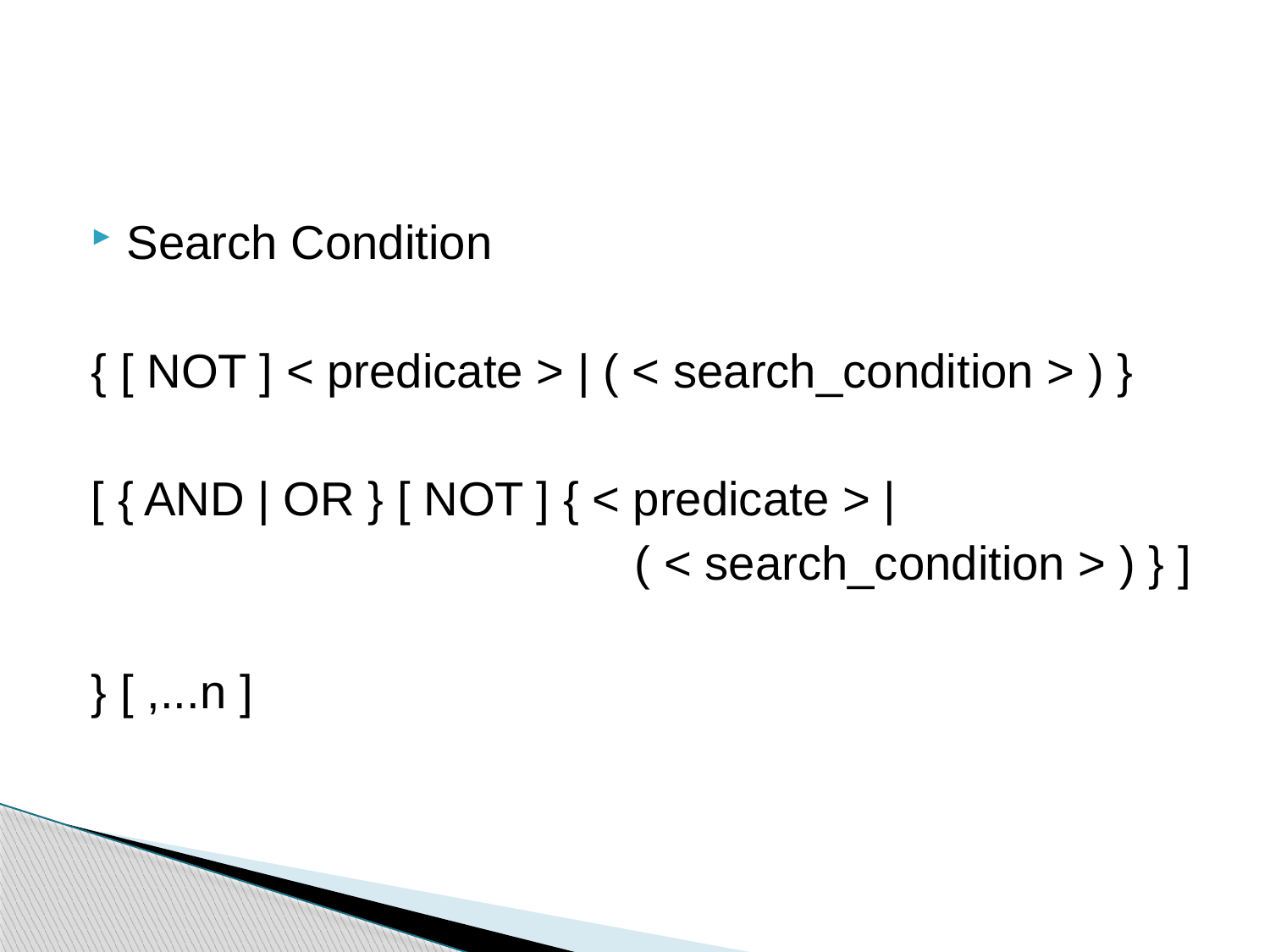

#
Search Condition

{ [ NOT ] < predicate > | ( < search_condition > ) }

[ { AND | OR } [ NOT ] { < predicate > |
					( < search_condition > ) } ]

} [ ,...n ]